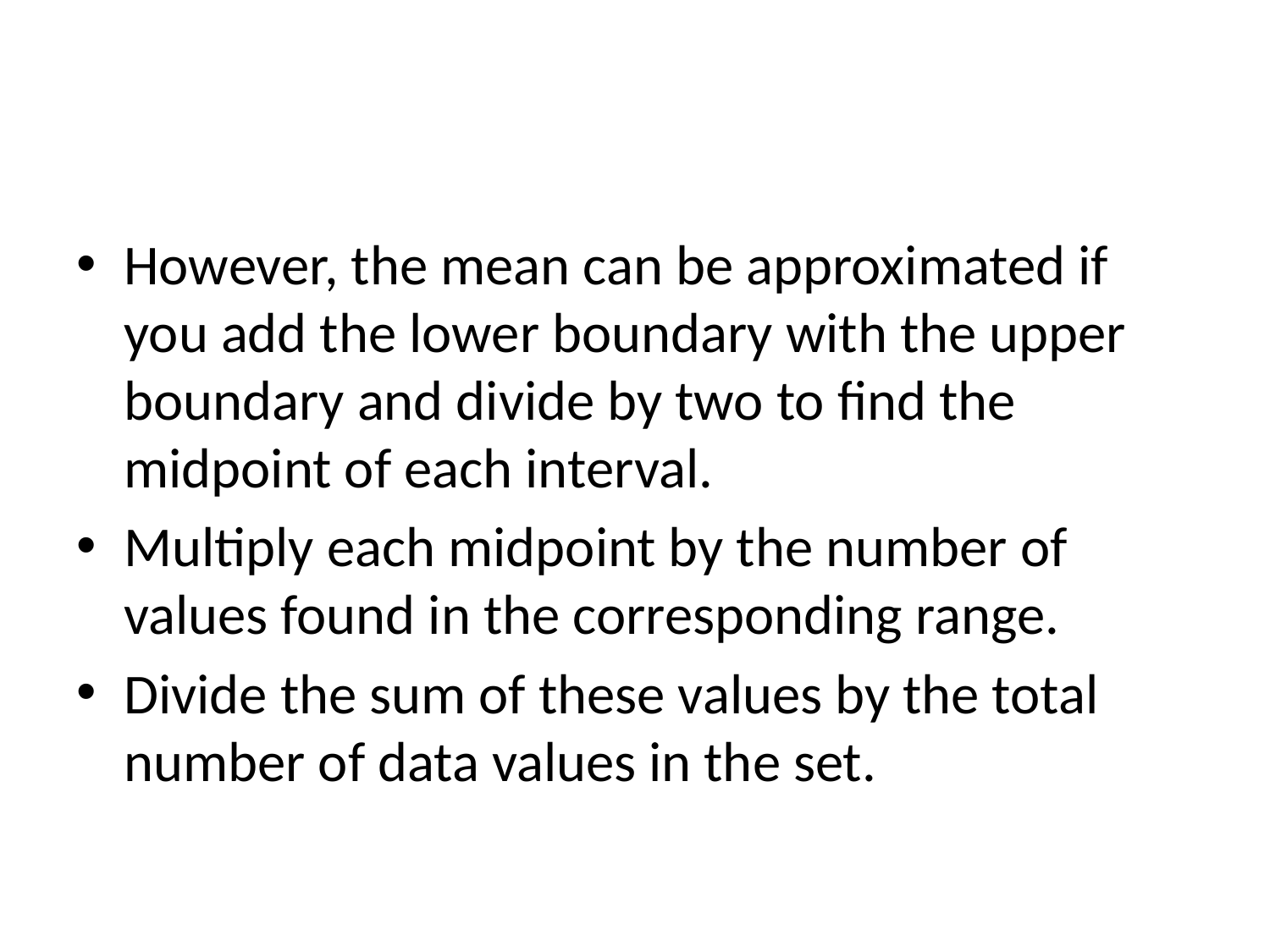

#
However, the mean can be approximated if you add the lower boundary with the upper boundary and divide by two to find the midpoint of each interval.
Multiply each midpoint by the number of values found in the corresponding range.
Divide the sum of these values by the total number of data values in the set.